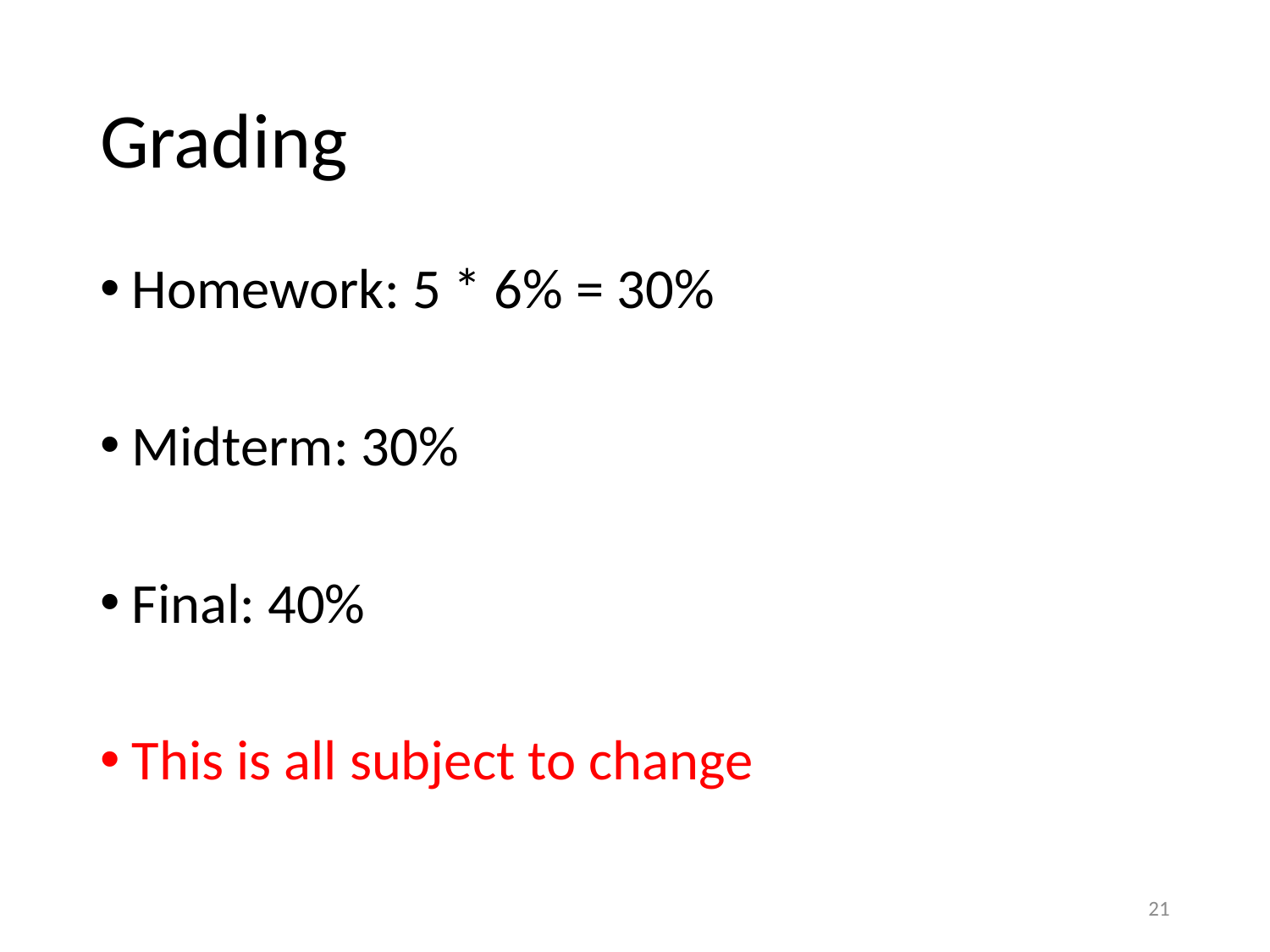

# Grading
Homework: 5 * 6% = 30%

Midterm: 30%

Final: 40%

This is all subject to change
21